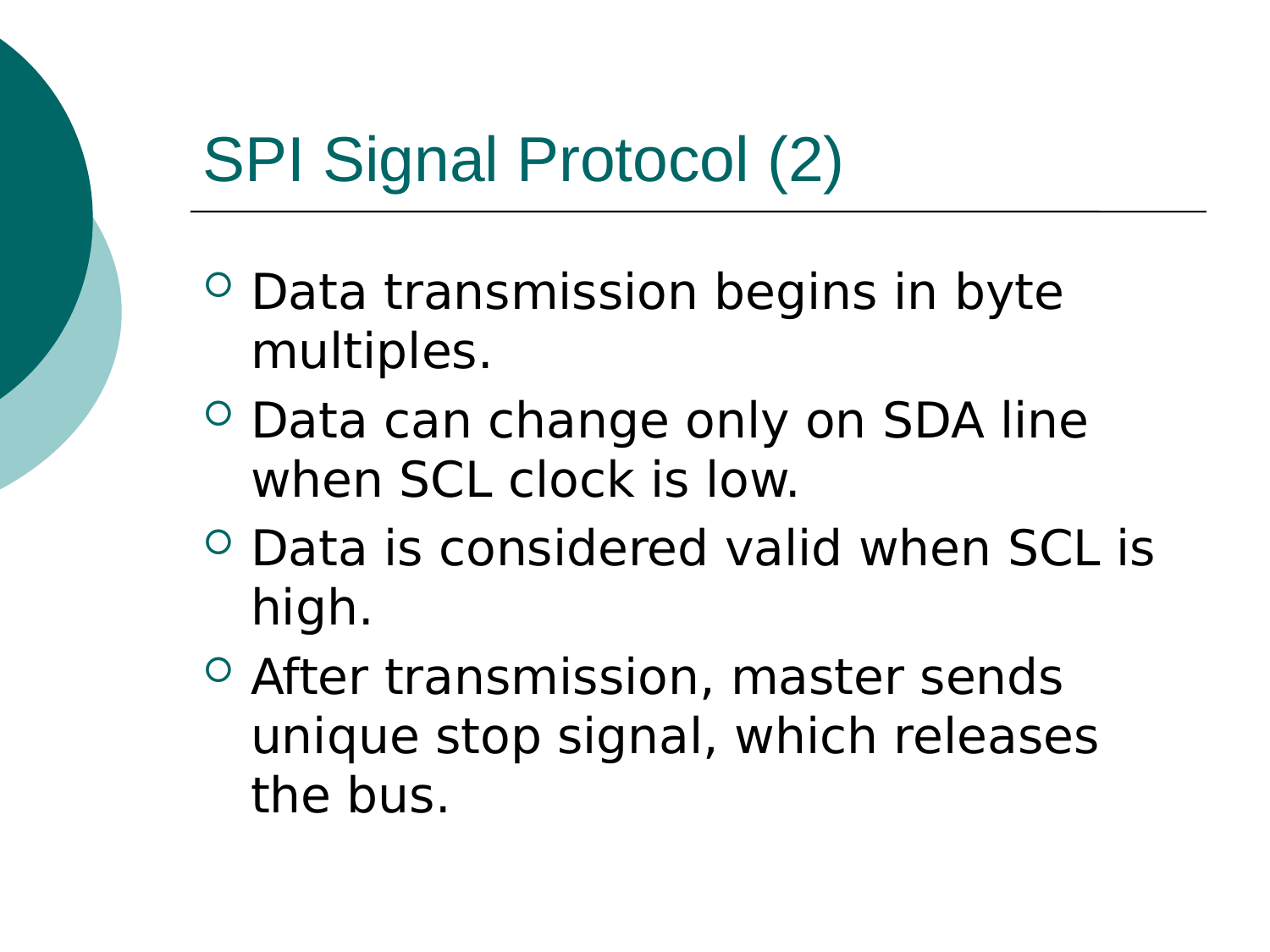

# SPI Signal Protocol (2)
Data transmission begins in byte multiples.
Data can change only on SDA line when SCL clock is low.
Data is considered valid when SCL is high.
After transmission, master sends unique stop signal, which releases the bus.